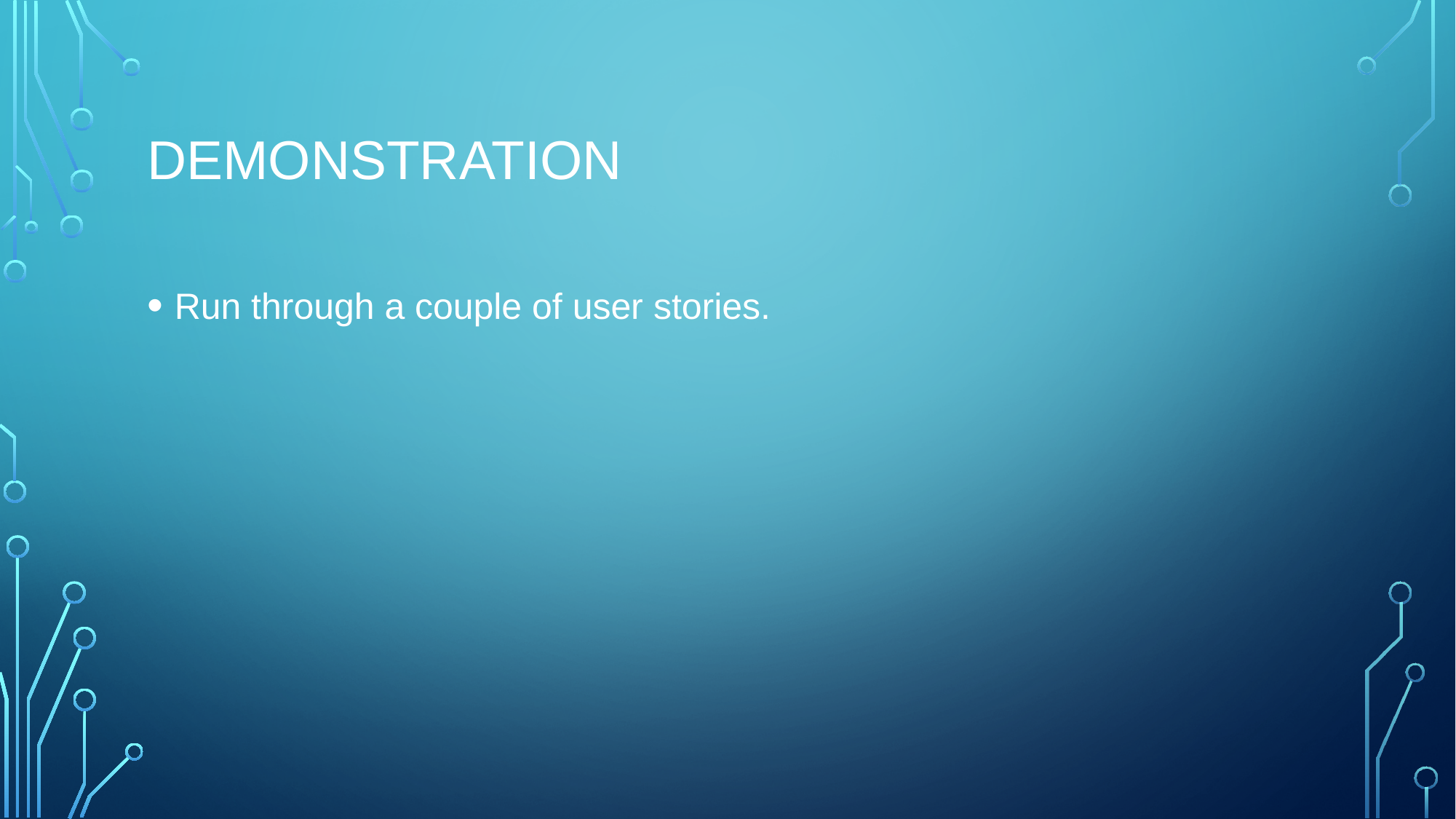

# dEMONSTRATION
Run through a couple of user stories.